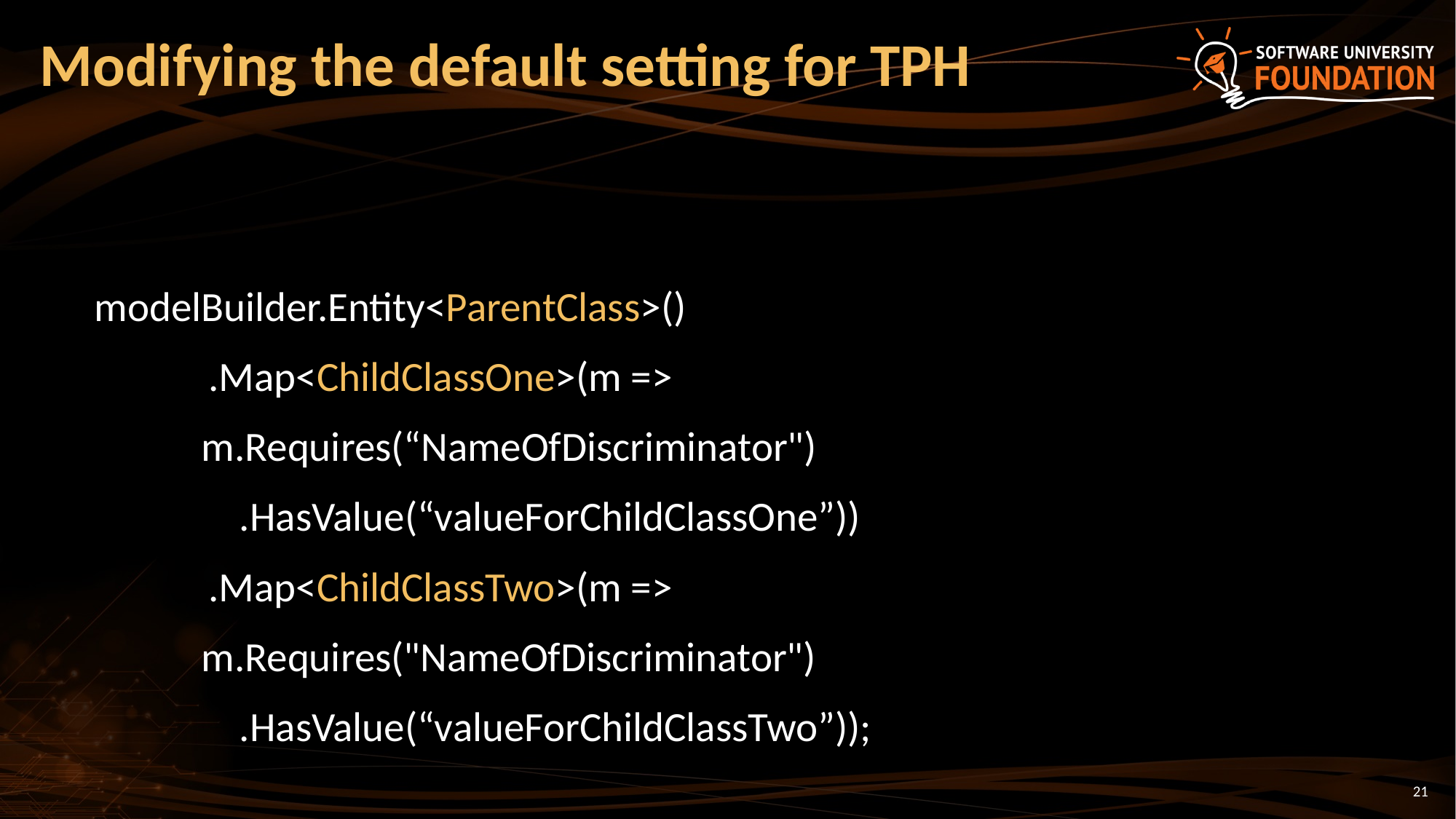

# Modifying the default setting for TPH
modelBuilder.Entity<ParentClass>()
            .Map<ChildClassOne>(m =>
			m.Requires(“NameOfDiscriminator")
			    .HasValue(“valueForChildClassOne”))
            .Map<ChildClassTwo>(m =>
			m.Requires("NameOfDiscriminator")
			    .HasValue(“valueForChildClassTwo”));
21